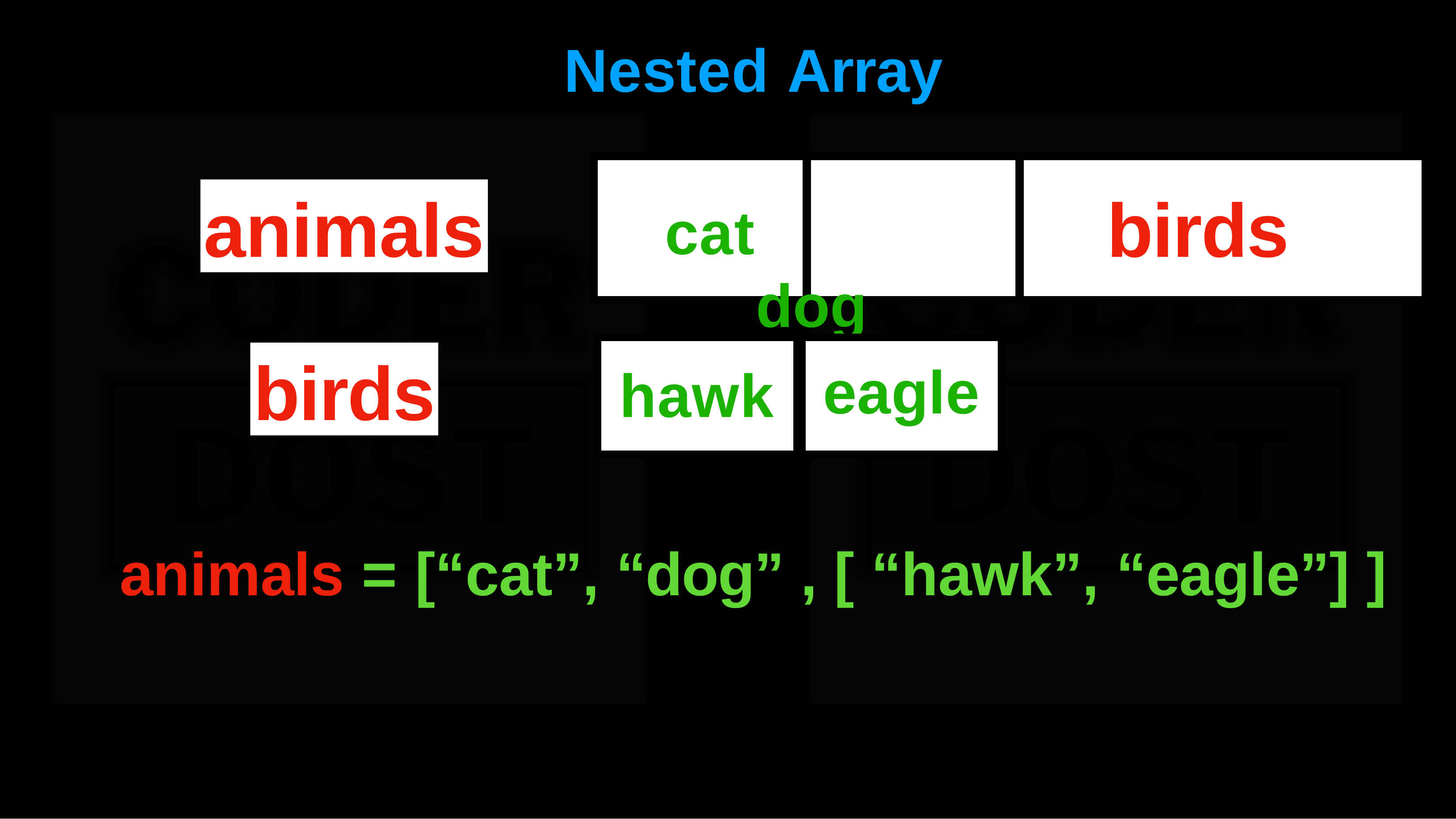

# Nested	Array

cat	dog

animals
birds

birds
eagle
hawk
animals	=	[“cat”,	“dog”	,	[	“hawk”,	“eagle”]	]